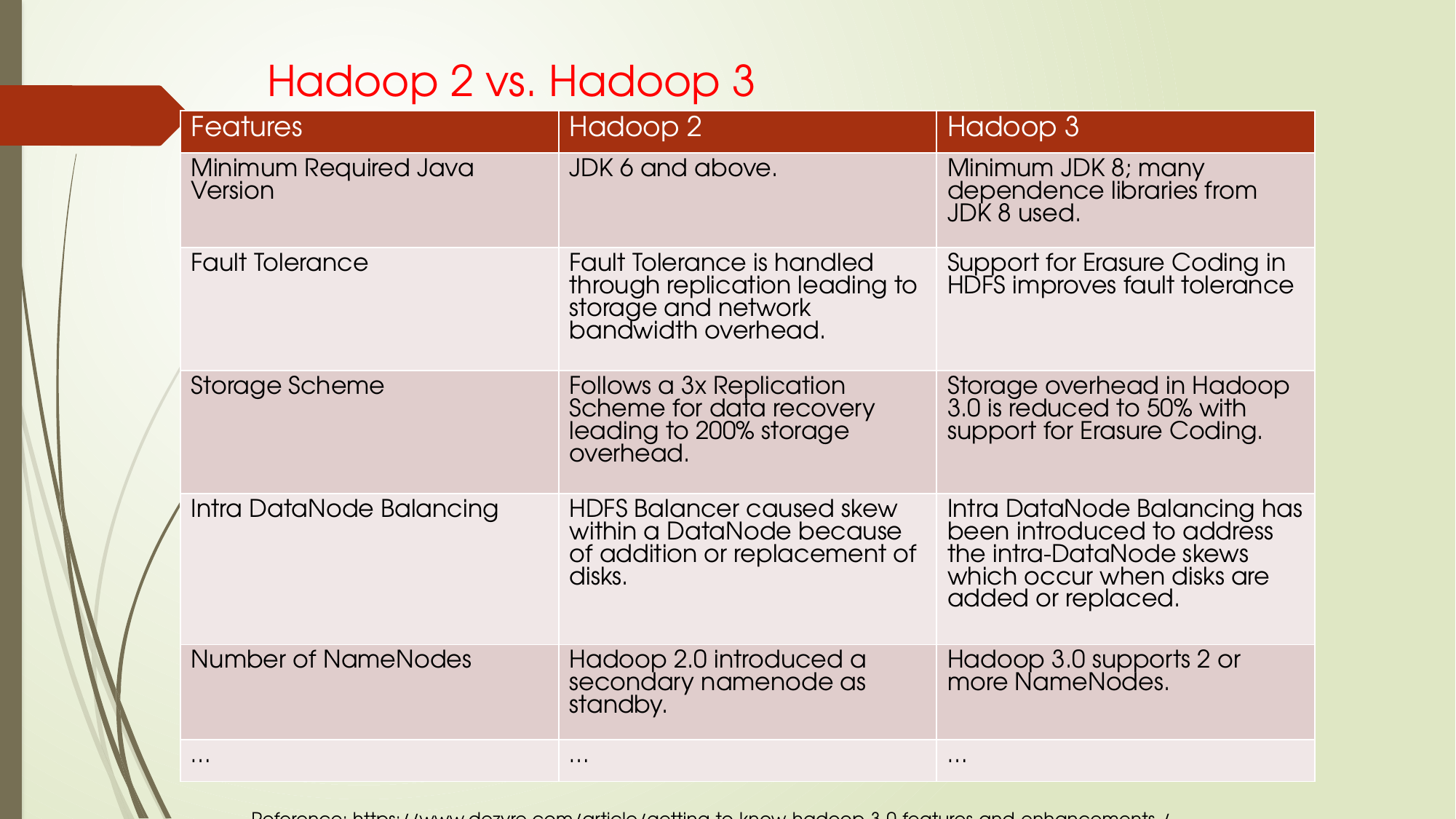

Hadoop 2 vs. Hadoop 3
| Features | Hadoop 2 | Hadoop 3 |
| --- | --- | --- |
| Minimum Required Java Version | JDK 6 and above. | Minimum JDK 8; many dependence libraries from JDK 8 used. |
| Fault Tolerance | Fault Tolerance is handled through replication leading to storage and network bandwidth overhead. | Support for Erasure Coding in HDFS improves fault tolerance |
| Storage Scheme | Follows a 3x Replication Scheme for data recovery leading to 200% storage overhead. | Storage overhead in Hadoop 3.0 is reduced to 50% with support for Erasure Coding. |
| Intra DataNode Balancing | HDFS Balancer caused skew within a DataNode because of addition or replacement of disks. | Intra DataNode Balancing has been introduced to address the intra-DataNode skews which occur when disks are added or replaced. |
| Number of NameNodes | Hadoop 2.0 introduced a secondary namenode as standby. | Hadoop 3.0 supports 2 or more NameNodes. |
| … | … | … |
Reference: https://www.dezyre.com/article/getting-to-know-hadoop-3-0-features-and-enhancements-/